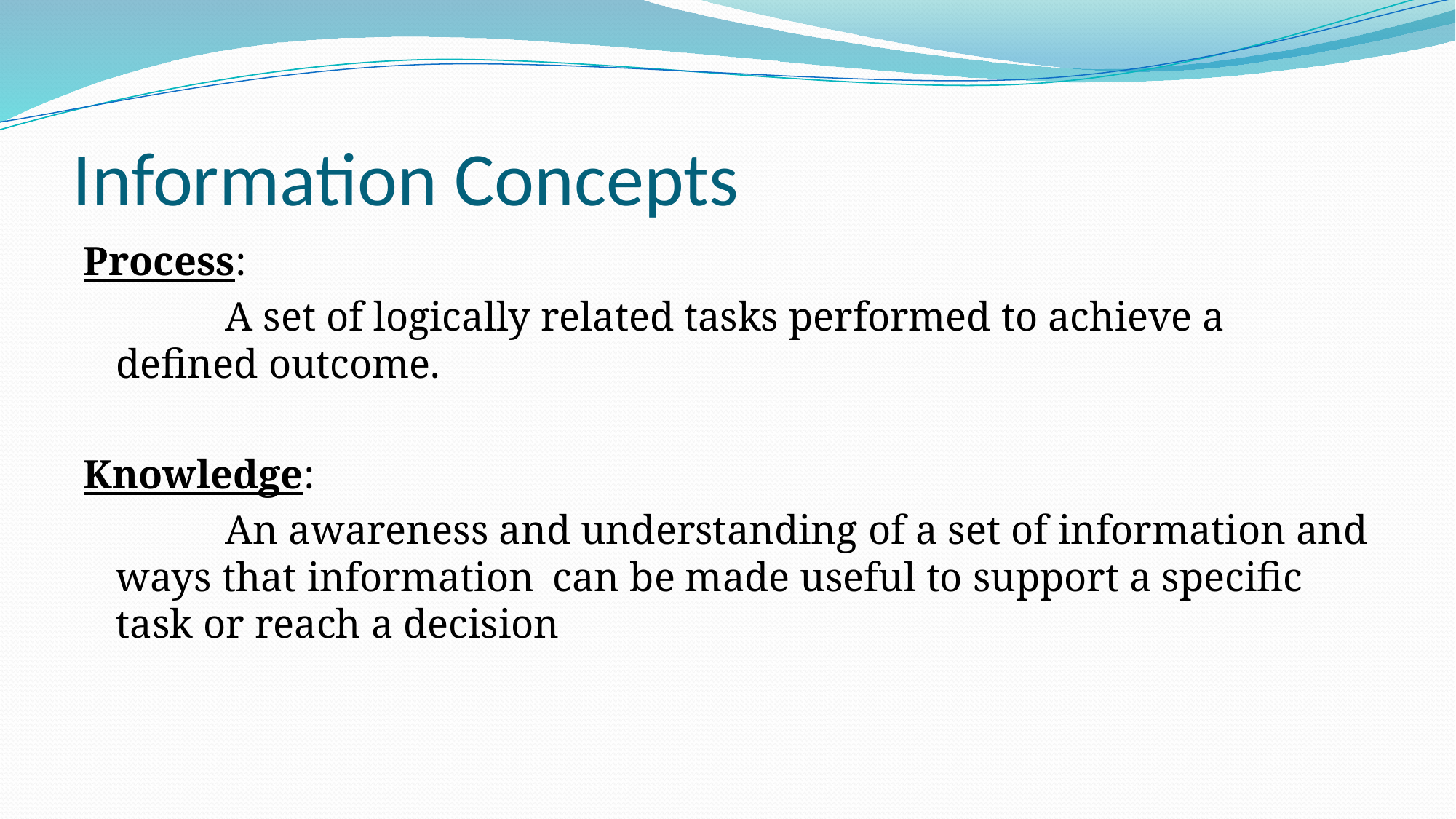

# Information Concepts
Process:
		A set of logically related tasks performed to achieve a defined outcome.

Knowledge:
		An awareness and understanding of a set of information and ways that information 	can be made useful to support a specific task or reach a decision